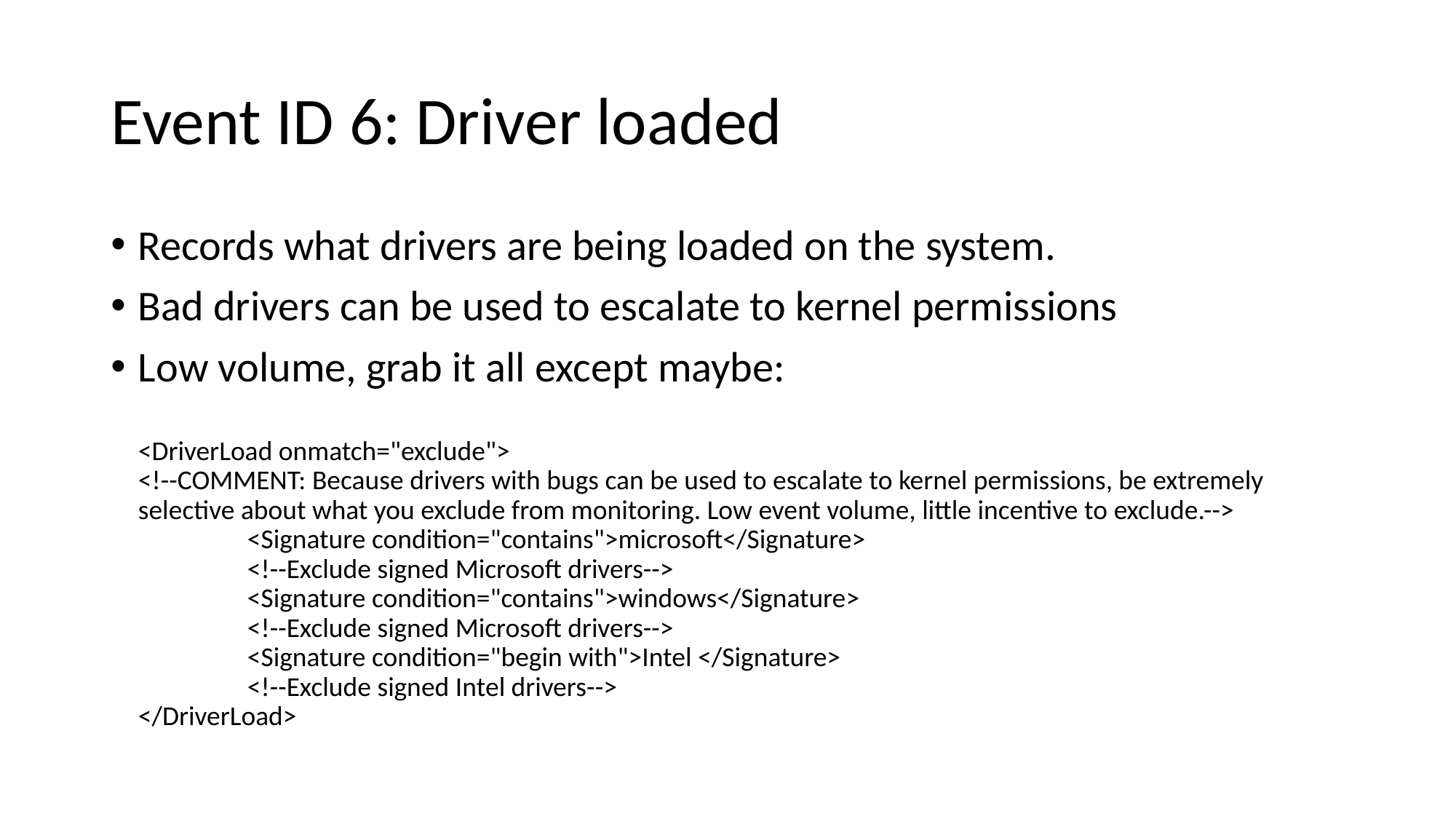

# Event ID 6: Driver loaded
Records what drivers are being loaded on the system.
Bad drivers can be used to escalate to kernel permissions
Low volume, grab it all except maybe:
<DriverLoad onmatch="exclude">
<!--COMMENT: Because drivers with bugs can be used to escalate to kernel permissions, be extremely   selective about what you exclude from monitoring. Low event volume, little incentive to exclude.-->
	<Signature condition="contains">microsoft</Signature>
	<!--Exclude signed Microsoft drivers-->
	<Signature condition="contains">windows</Signature>
	<!--Exclude signed Microsoft drivers-->
	<Signature condition="begin with">Intel </Signature>
	<!--Exclude signed Intel drivers-->
</DriverLoad>